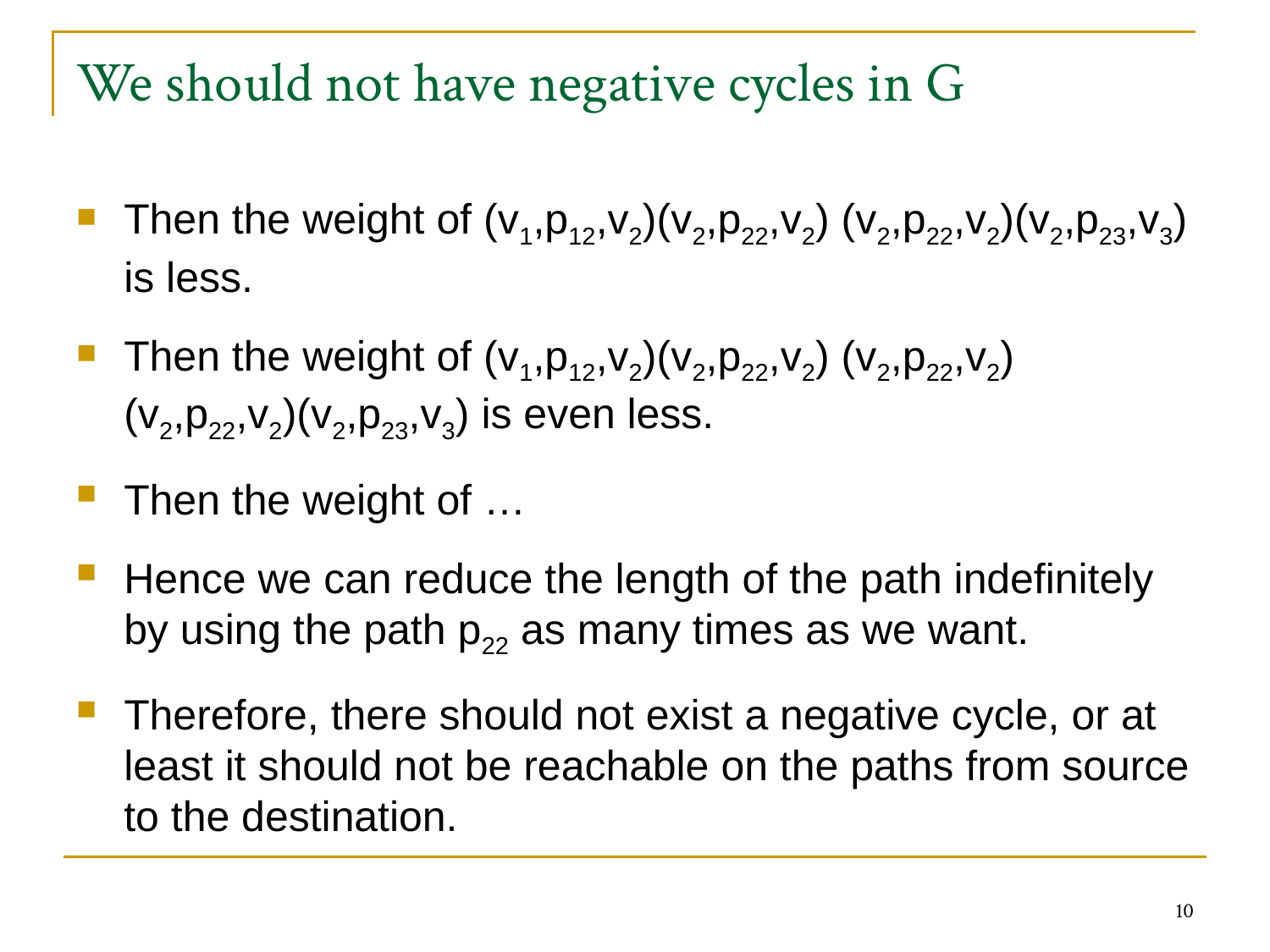

# We should not have negative cycles in G
Then the weight of (v1,p12,v2)(v2,p22,v2) (v2,p22,v2)(v2,p23,v3) is less.

Then the weight of (v1,p12,v2)(v2,p22,v2) (v2,p22,v2) (v2,p22,v2)(v2,p23,v3) is even less.

Then the weight of …

Hence we can reduce the length of the path indefinitely by using the path p22 as many times as we want.

Therefore, there should not exist a negative cycle, or at least it should not be reachable on the paths from source to the destination.
10